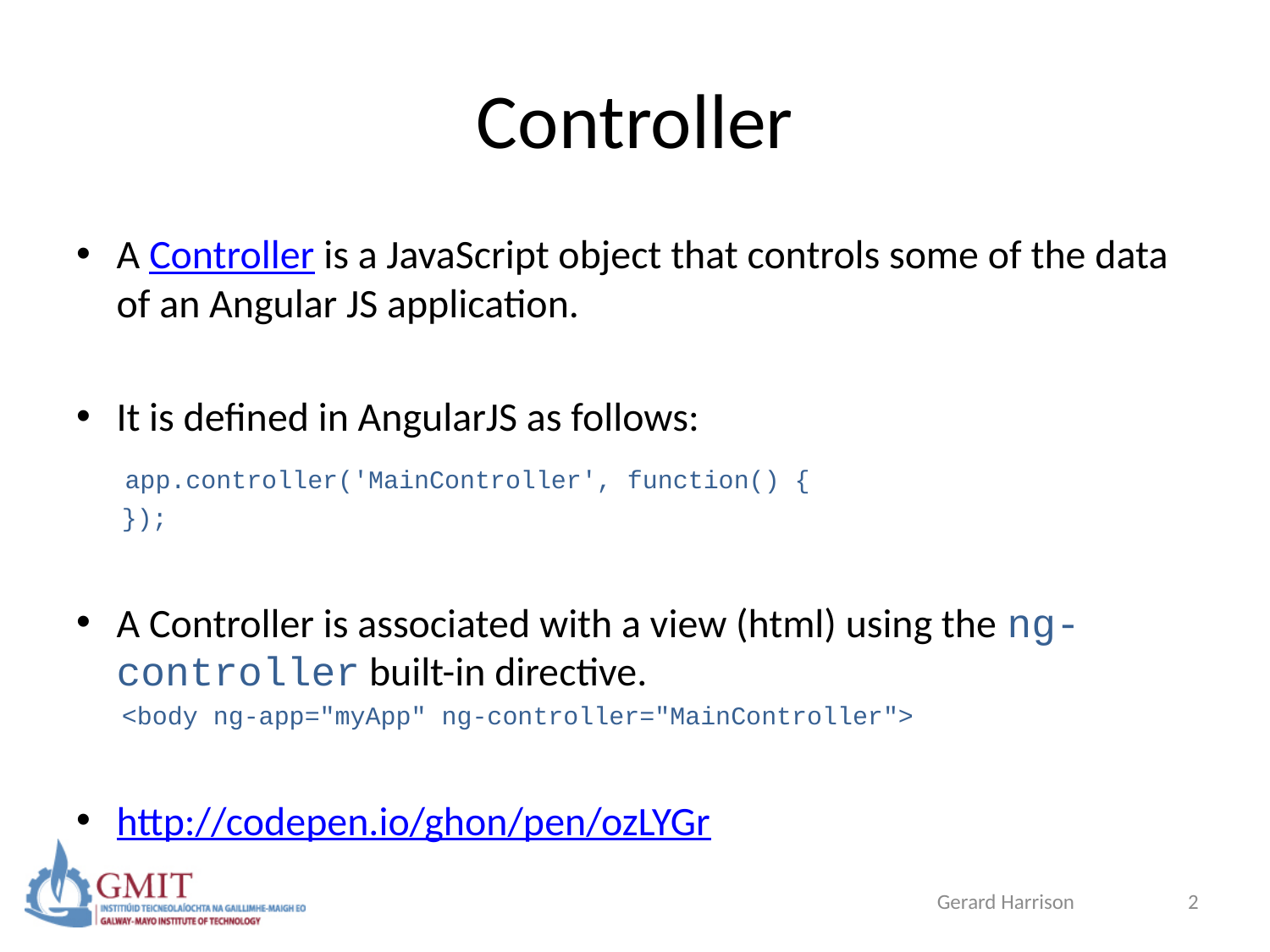

# Controller
A Controller is a JavaScript object that controls some of the data of an Angular JS application.

It is defined in AngularJS as follows:
  app.controller('MainController', function() {
   });

A Controller is associated with a view (html) using the ng-controller built-in directive.
   <body ng-app="myApp" ng-controller="MainController">

http://codepen.io/ghon/pen/ozLYGr

Gerard Harrison
2